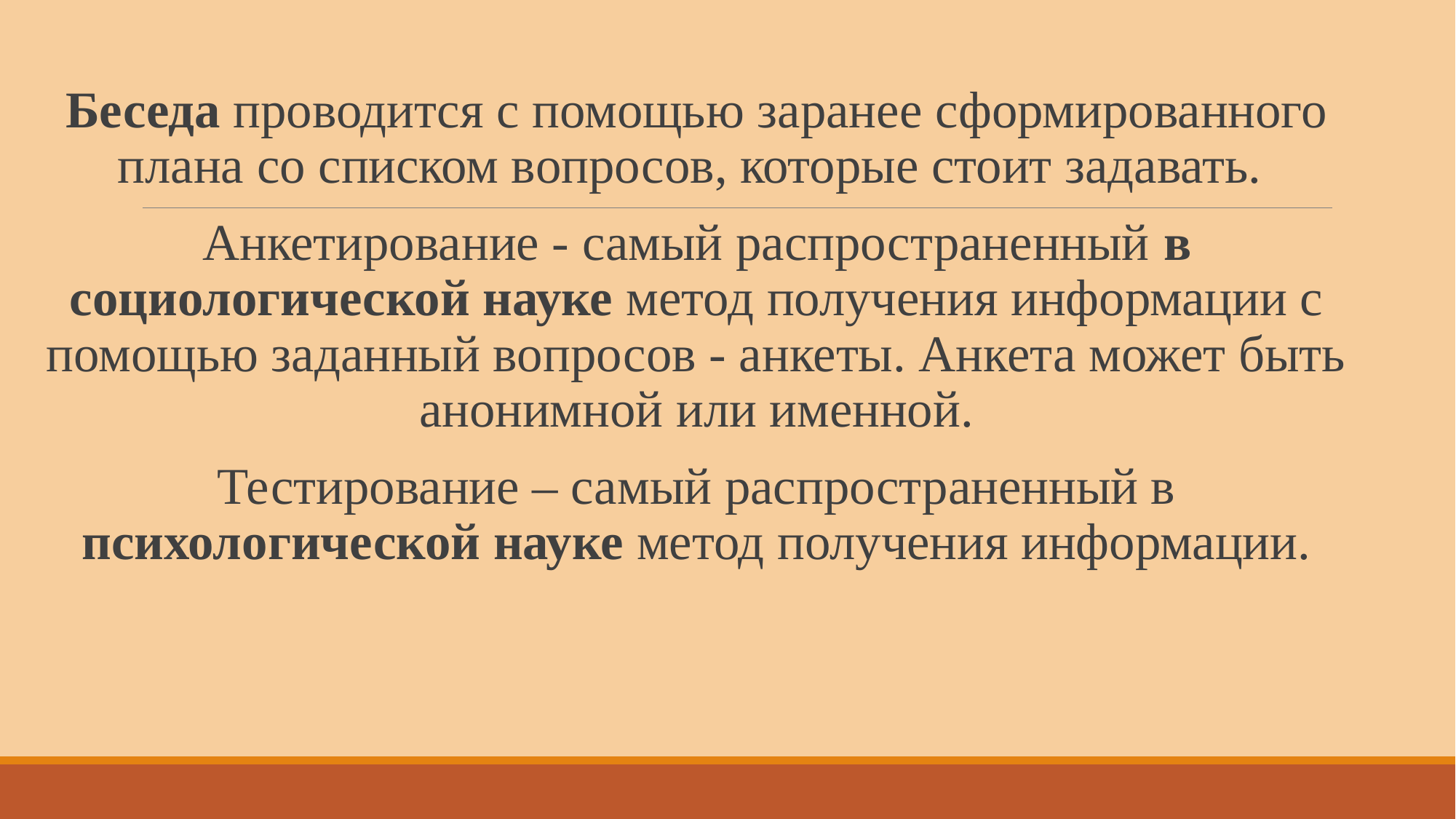

Беседа проводится с помощью заранее сформированного плана со списком вопросов, которые стоит задавать.
Анкетирование - самый распространенный в социологической науке метод получения информации с помощью заданный вопросов - анкеты. Анкета может быть анонимной или именной.
Тестирование – самый распространенный в психологической науке метод получения информации.